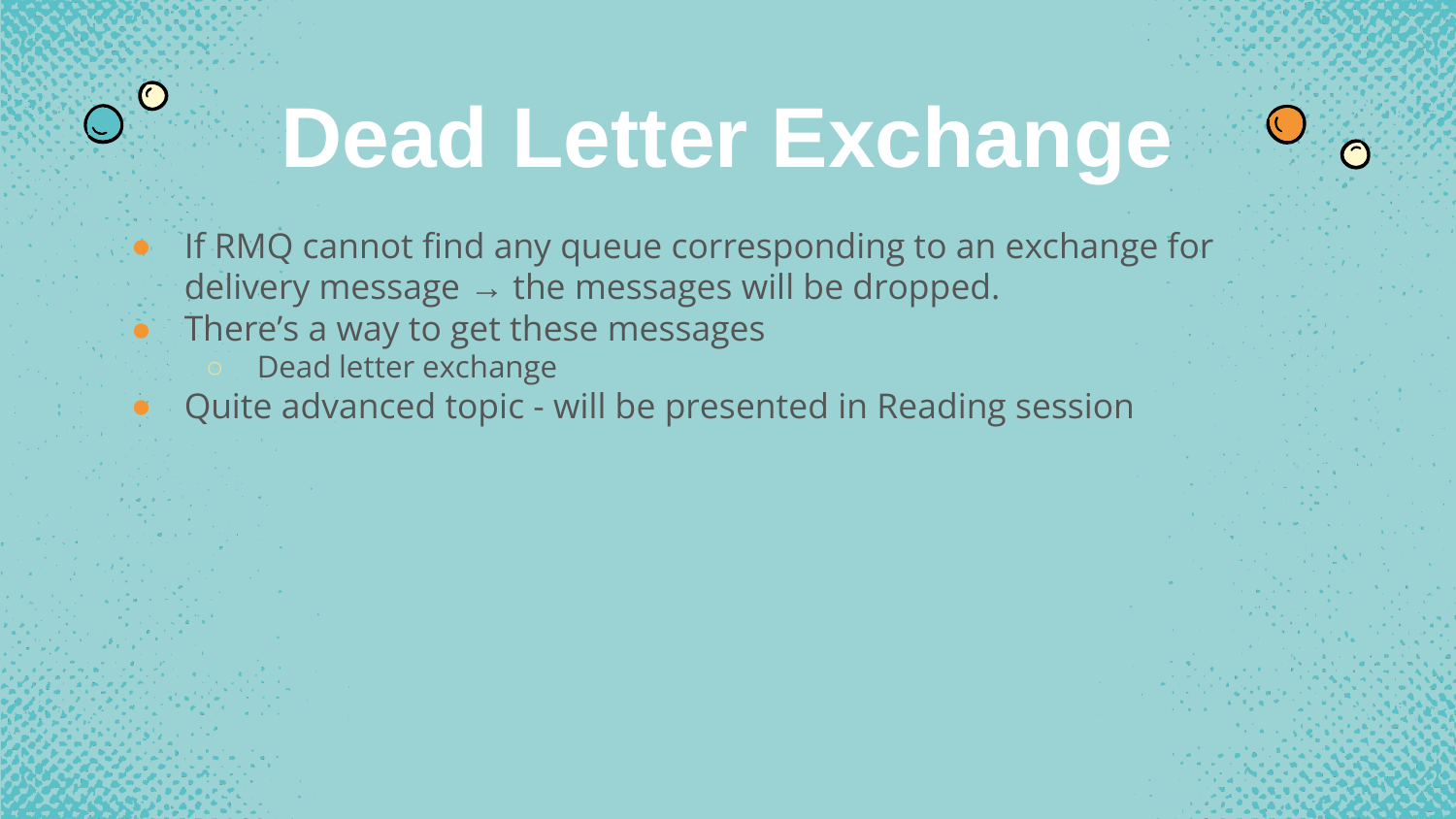

Dead Letter Exchange
If RMQ cannot find any queue corresponding to an exchange for delivery message → the messages will be dropped.
There’s a way to get these messages
Dead letter exchange
Quite advanced topic - will be presented in Reading session